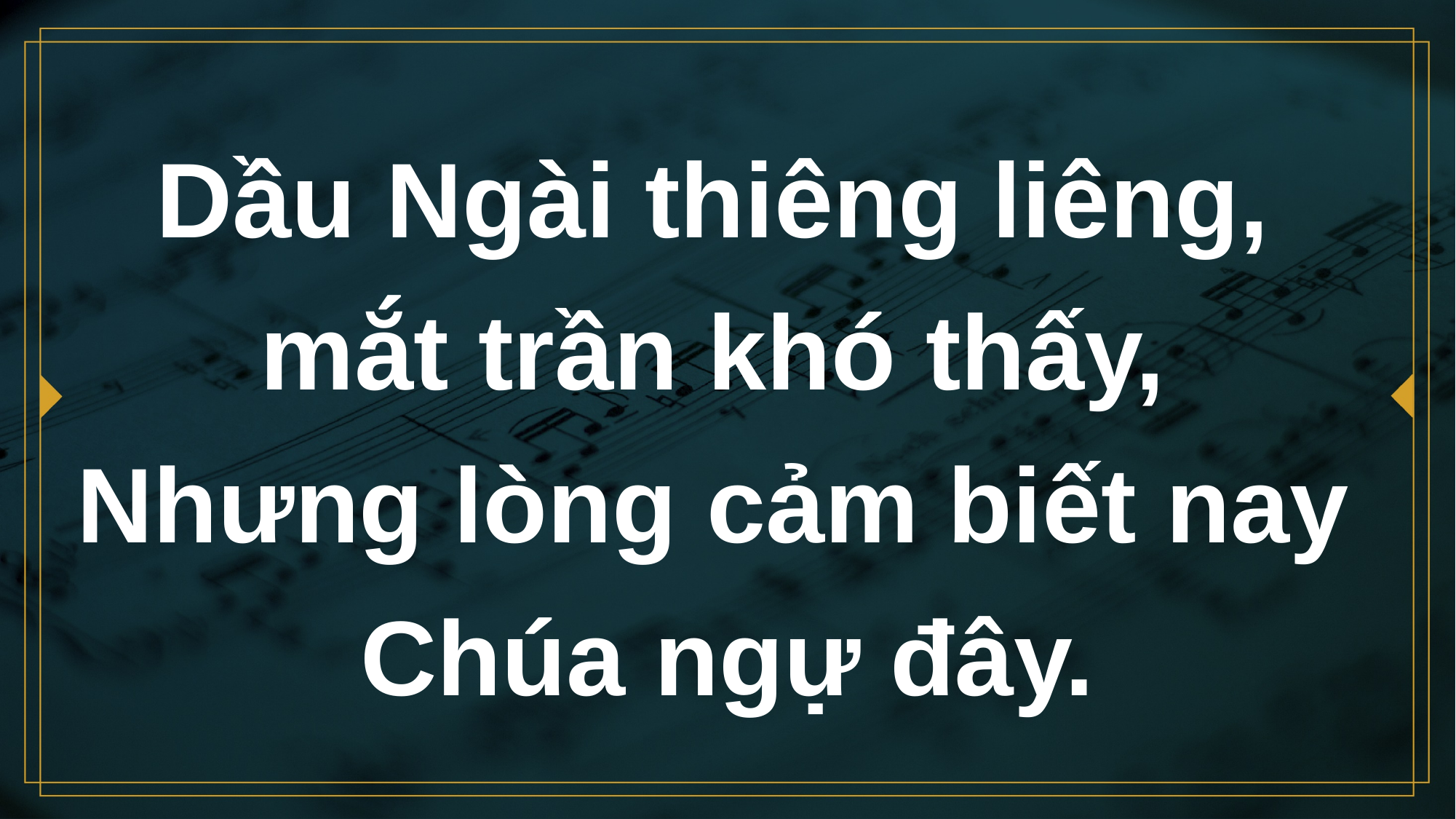

# Dầu Ngài thiêng liêng, mắt trần khó thấy, Nhưng lòng cảm biết nay Chúa ngự đây.